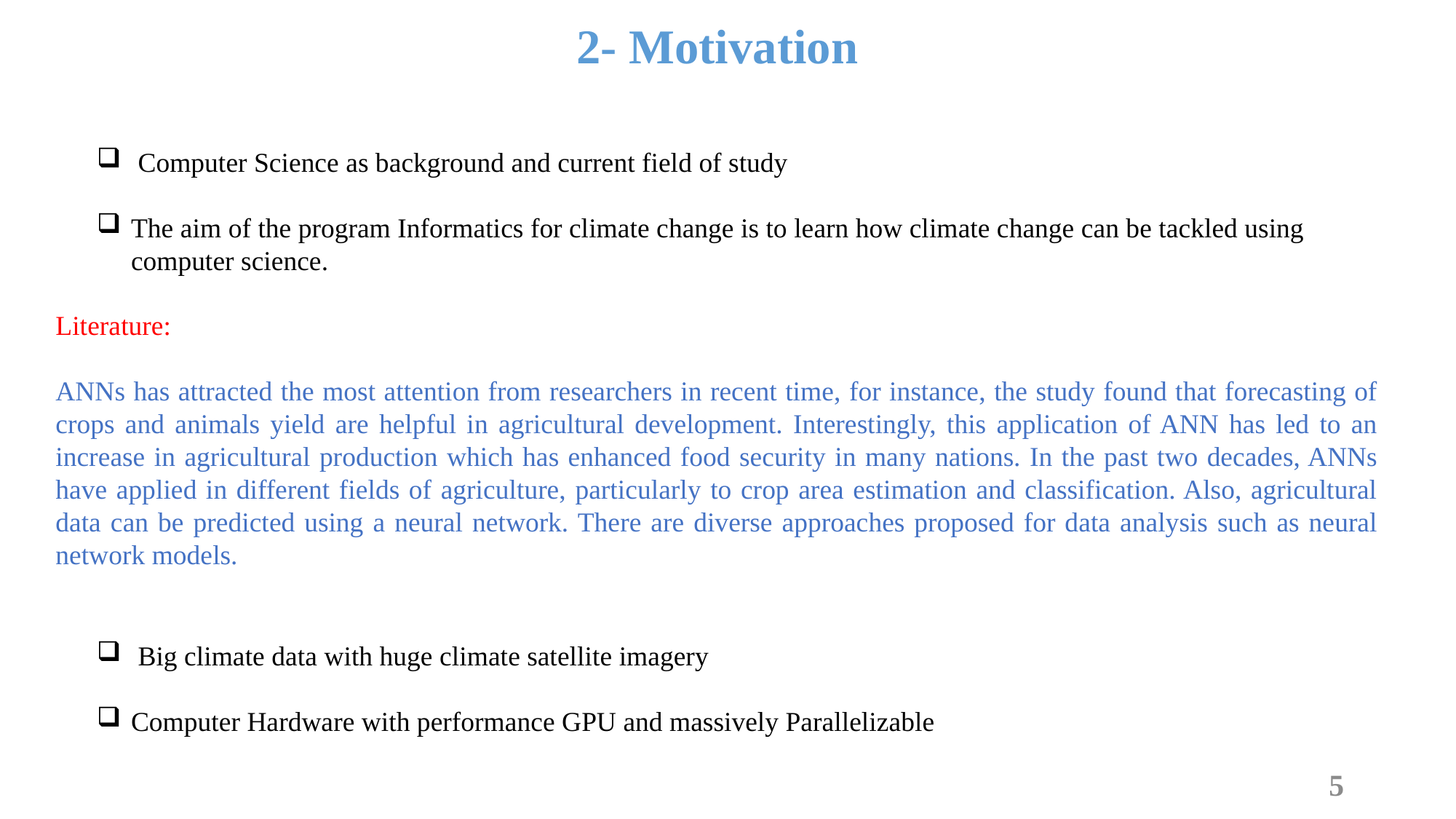

2- Motivation
 Computer Science as background and current field of study

The aim of the program Informatics for climate change is to learn how climate change can be tackled using computer science.
Literature:

ANNs has attracted the most attention from researchers in recent time, for instance, the study found that forecasting of crops and animals yield are helpful in agricultural development. Interestingly, this application of ANN has led to an increase in agricultural production which has enhanced food security in many nations. In the past two decades, ANNs have applied in different fields of agriculture, particularly to crop area estimation and classification. Also, agricultural data can be predicted using a neural network. There are diverse approaches proposed for data analysis such as neural network models.

 Big climate data with huge climate satellite imagery

Computer Hardware with performance GPU and massively Parallelizable
5